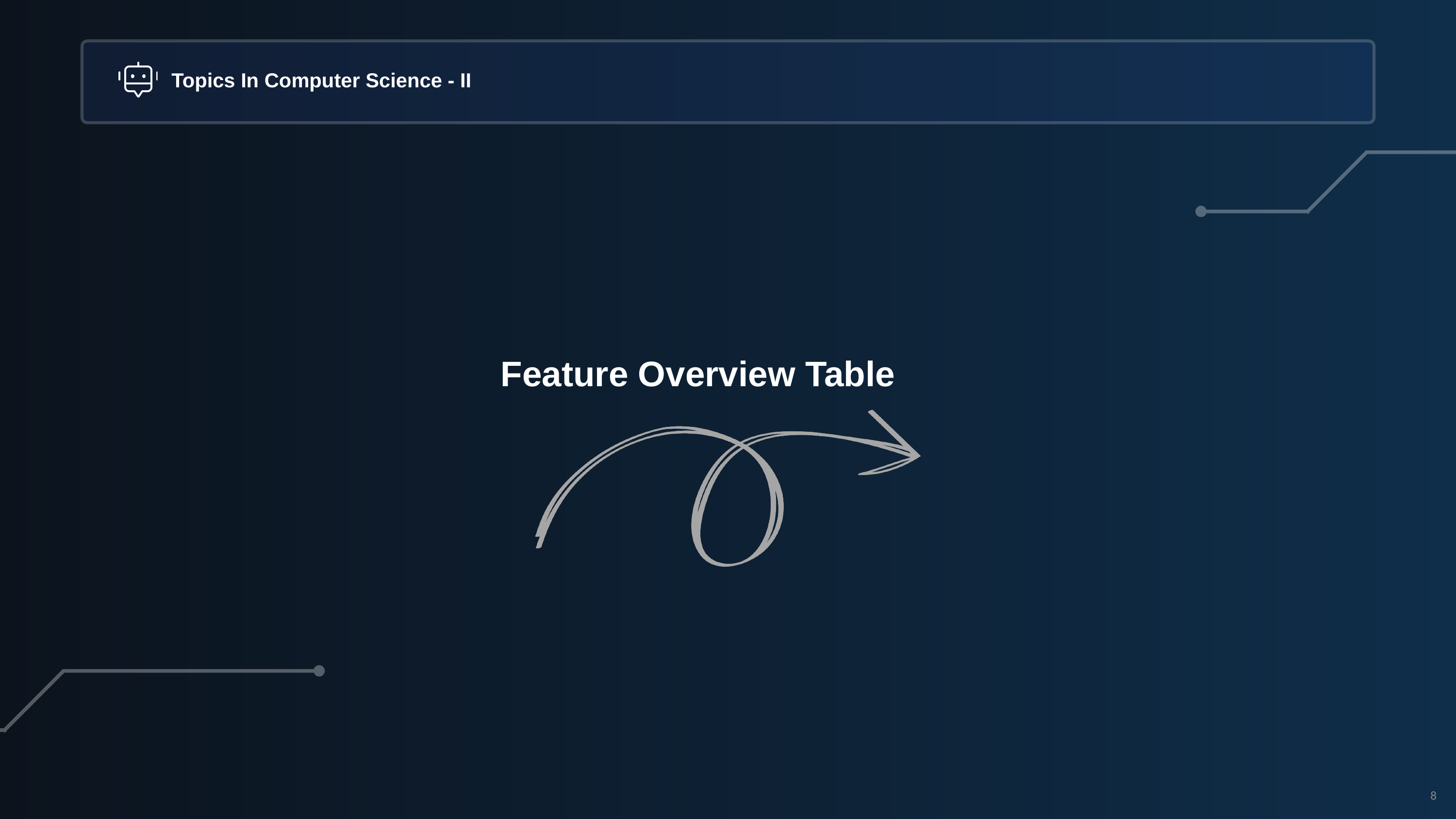

Topics In Computer Science - II

Feature Overview Table

8